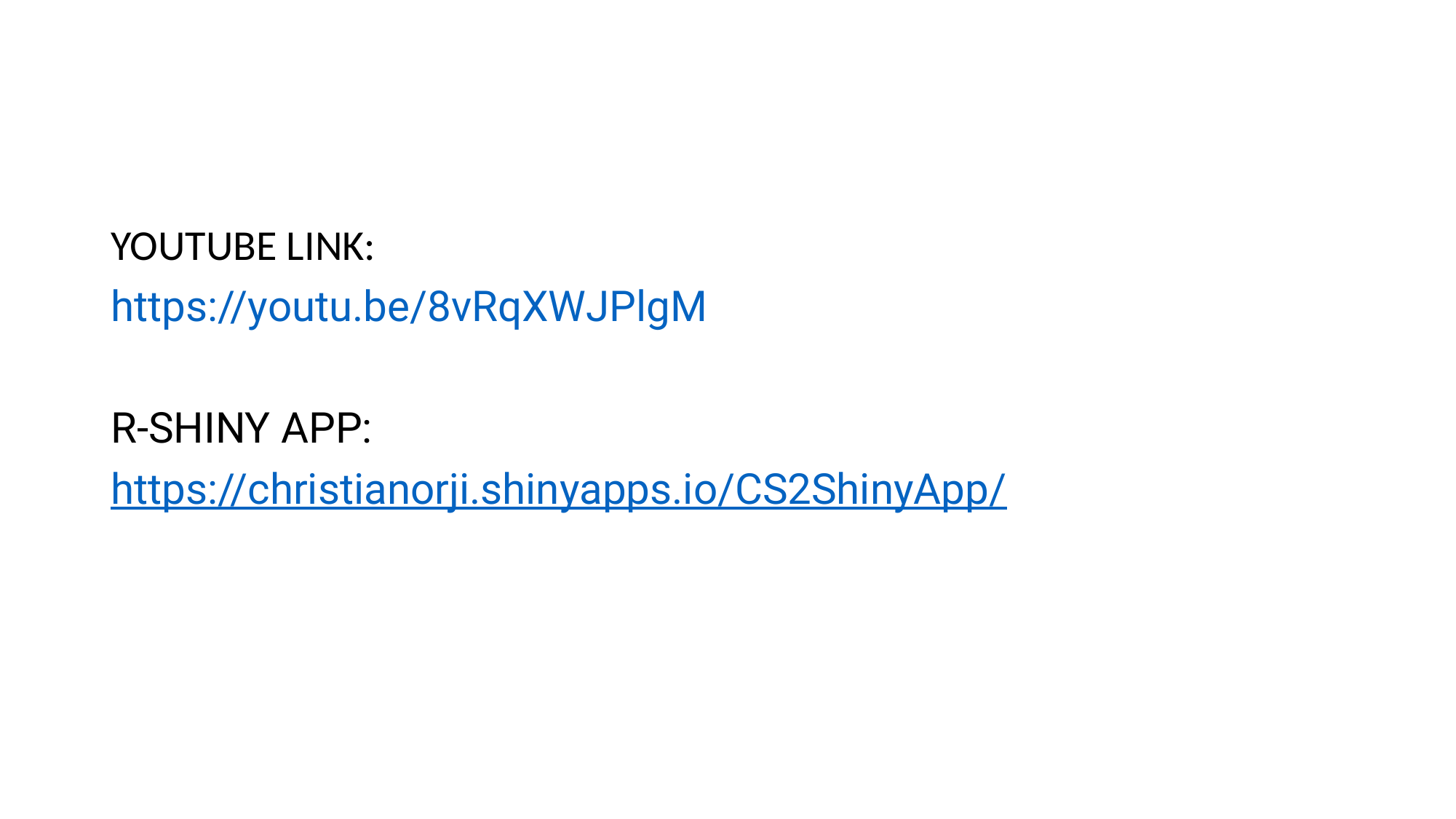

#
YOUTUBE LINK:
https://youtu.be/8vRqXWJPlgM

R-SHINY APP:
https://christianorji.shinyapps.io/CS2ShinyApp/